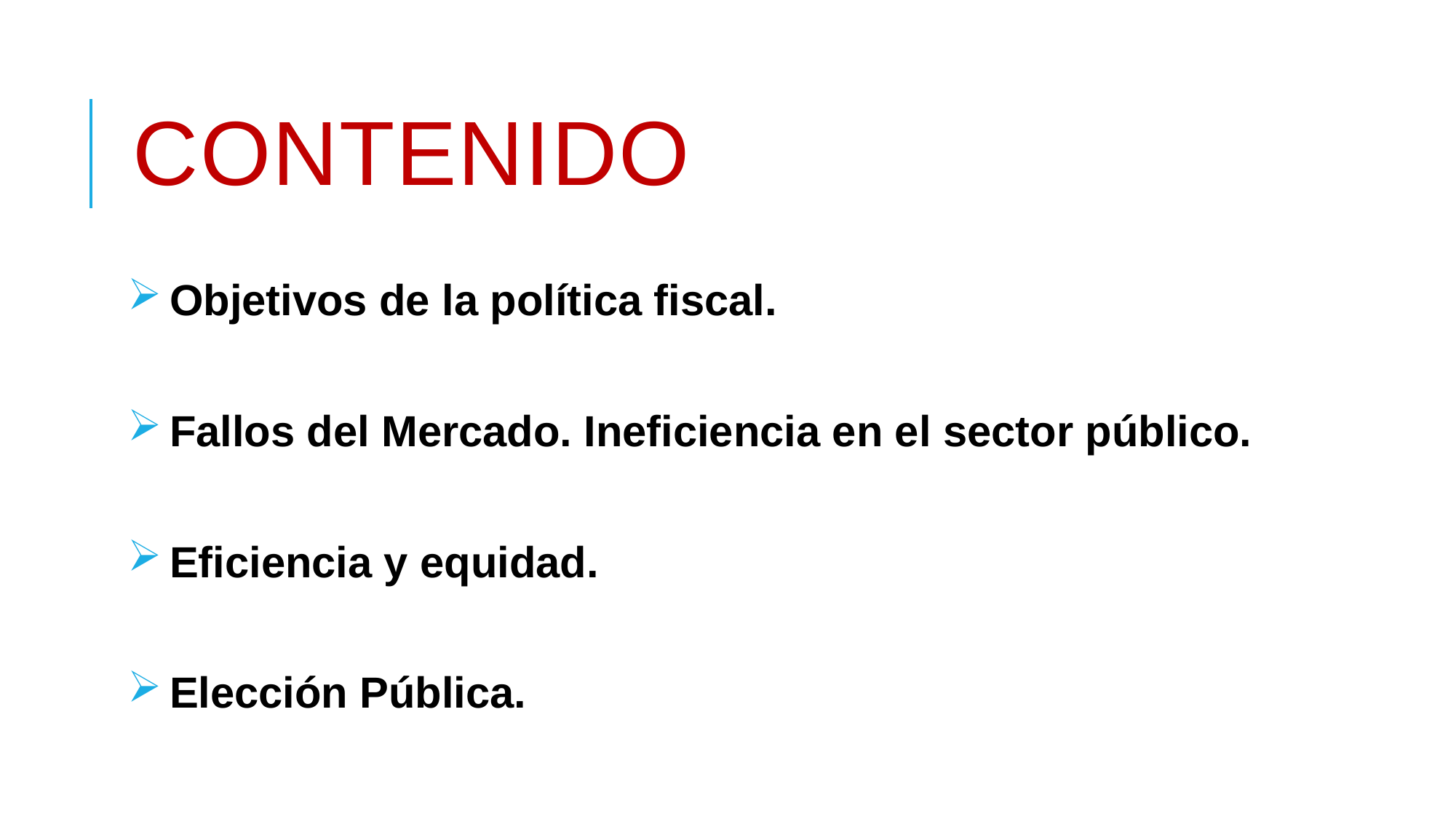

# CONTENIDO
 Objetivos de la política fiscal.

 Fallos del Mercado. Ineficiencia en el sector público.

 Eficiencia y equidad.

 Elección Pública.